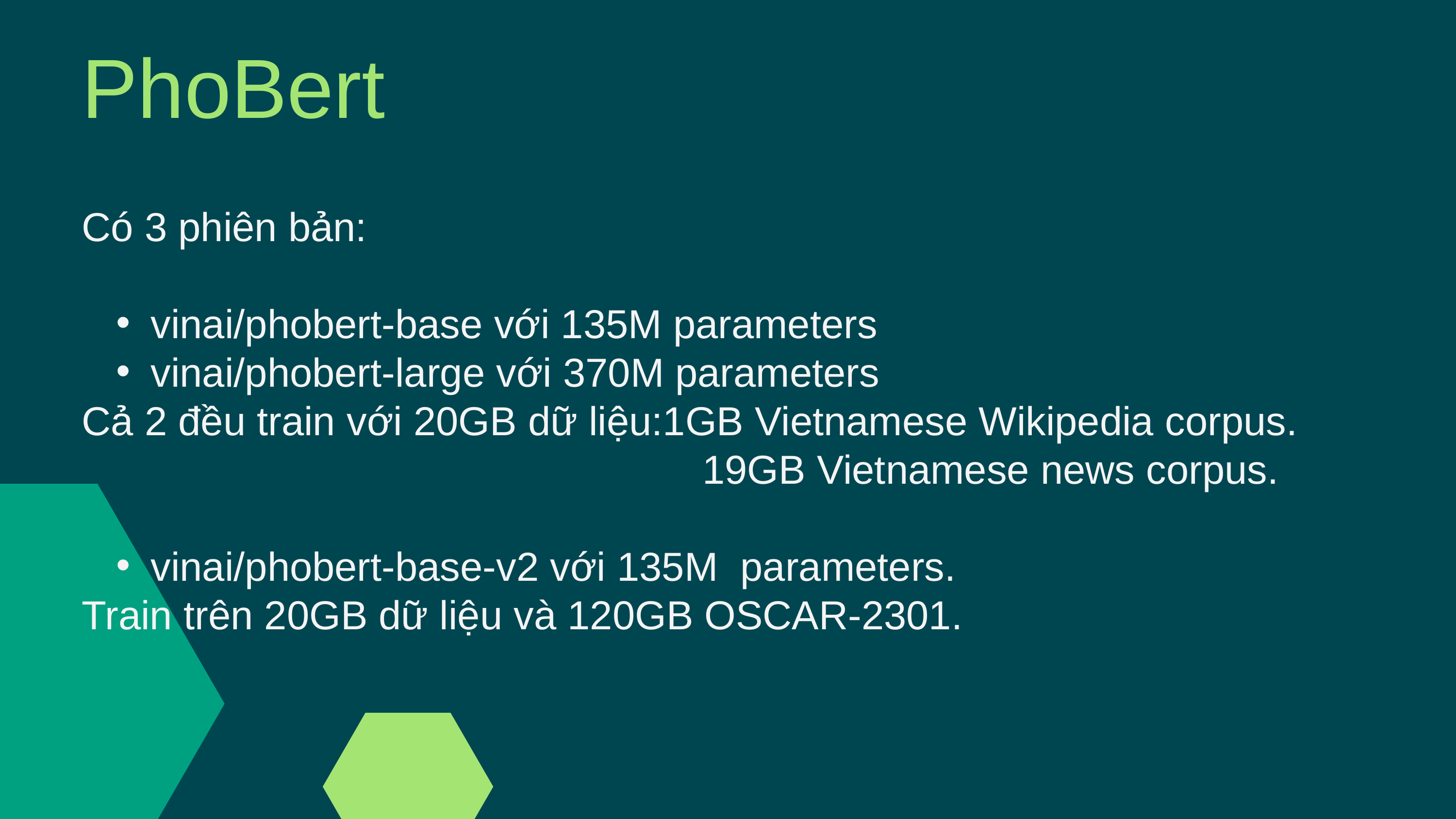

PhoBert
Có 3 phiên bản:

vinai/phobert-base với 135M parameters
vinai/phobert-large với 370M parameters
Cả 2 đều train với 20GB dữ liệu:1GB Vietnamese Wikipedia corpus.
                                                       19GB Vietnamese news corpus.

vinai/phobert-base-v2 với 135M  parameters.
Train trên 20GB dữ liệu và 120GB OSCAR-2301.